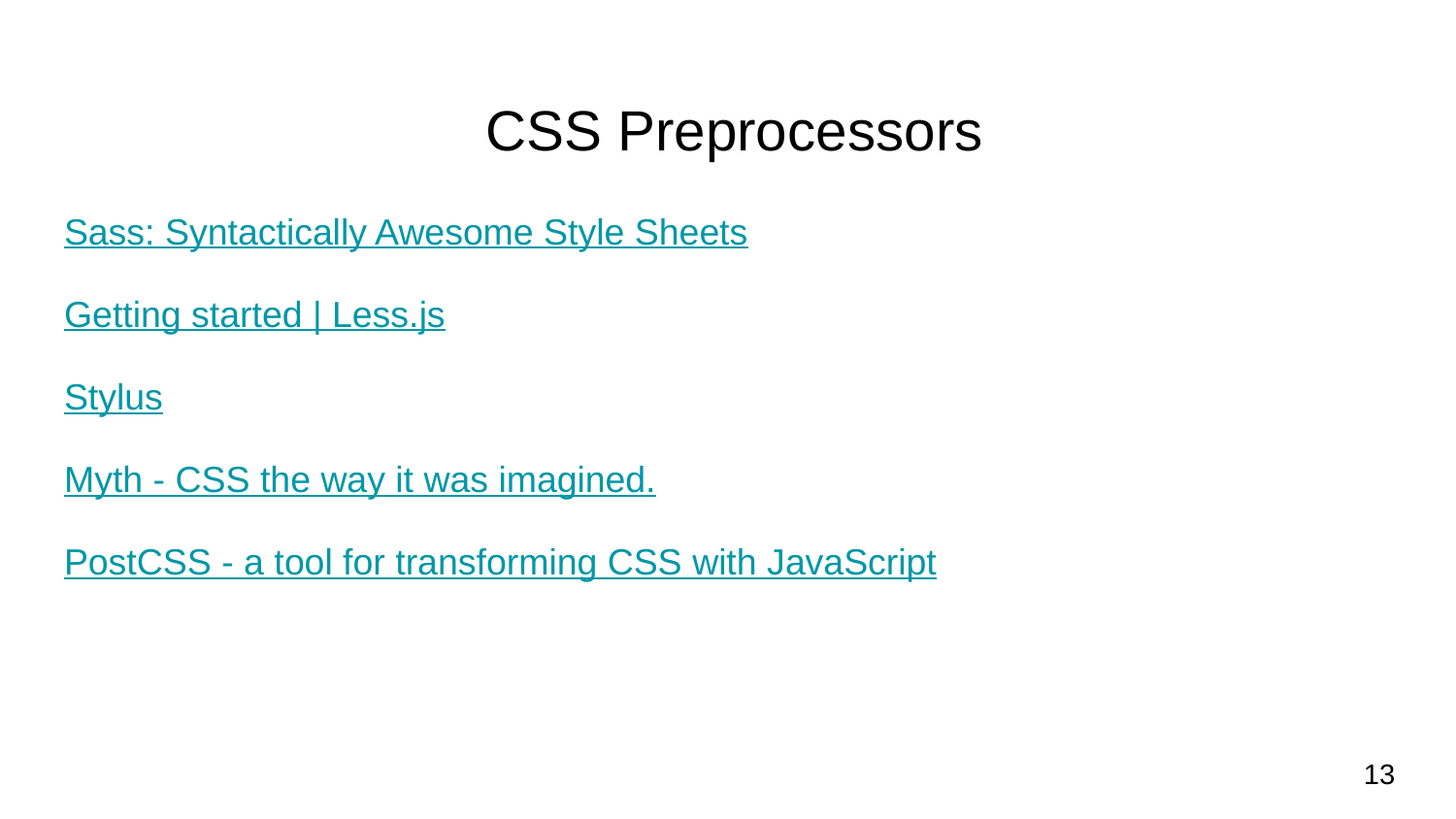

# CSS Preprocessors
Sass: Syntactically Awesome Style Sheets
Getting started | Less.js
Stylus
Myth - CSS the way it was imagined.
PostCSS - a tool for transforming CSS with JavaScript
13